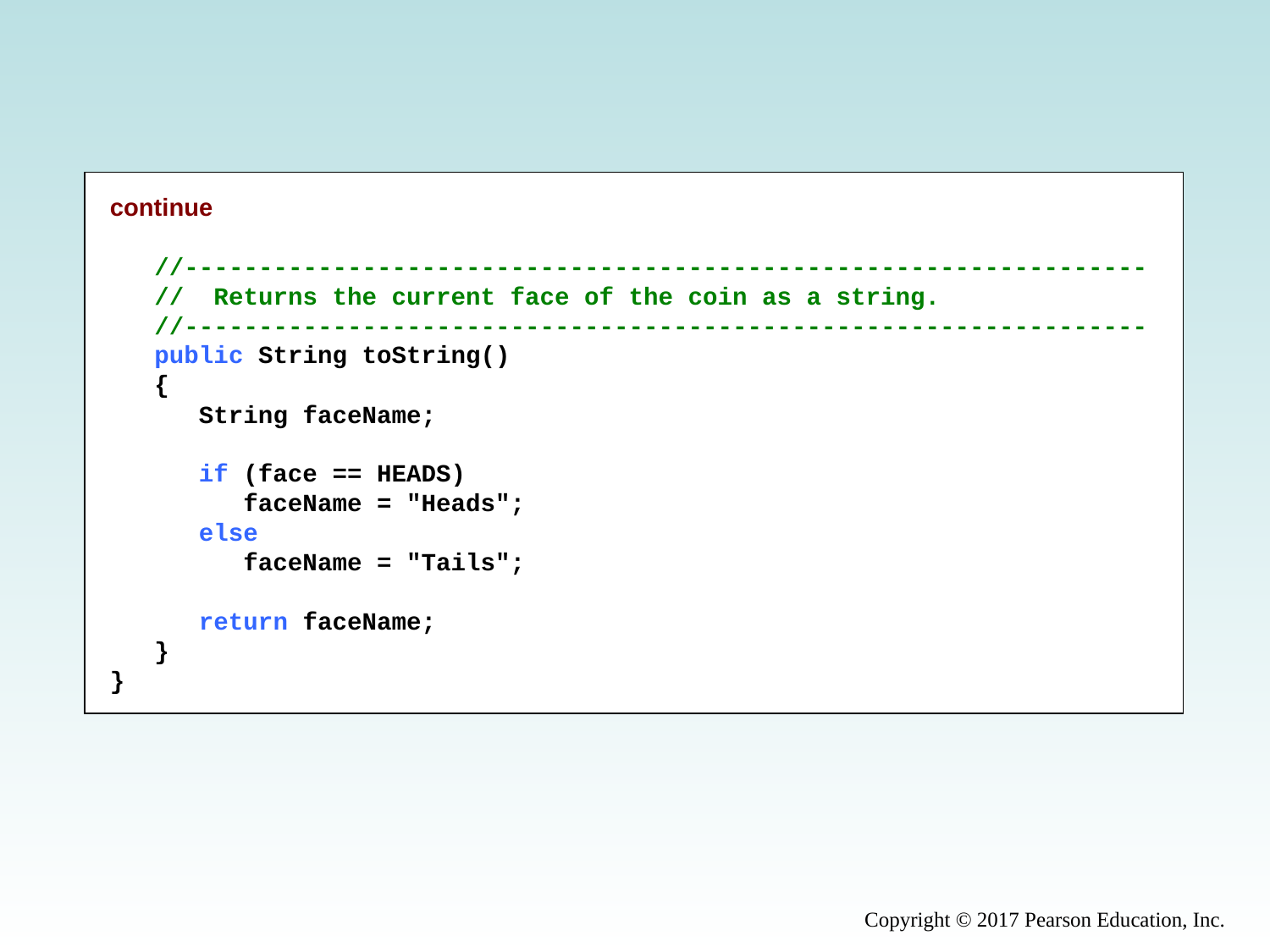

continue

   //-----------------------------------------------------------------
   //  Returns the current face of the coin as a string.
   //-----------------------------------------------------------------
   public String toString()
   {
      String faceName;

      if (face == HEADS)
         faceName = "Heads";
      else
         faceName = "Tails";

      return faceName;
   }
}
Copyright © 2017 Pearson Education, Inc.